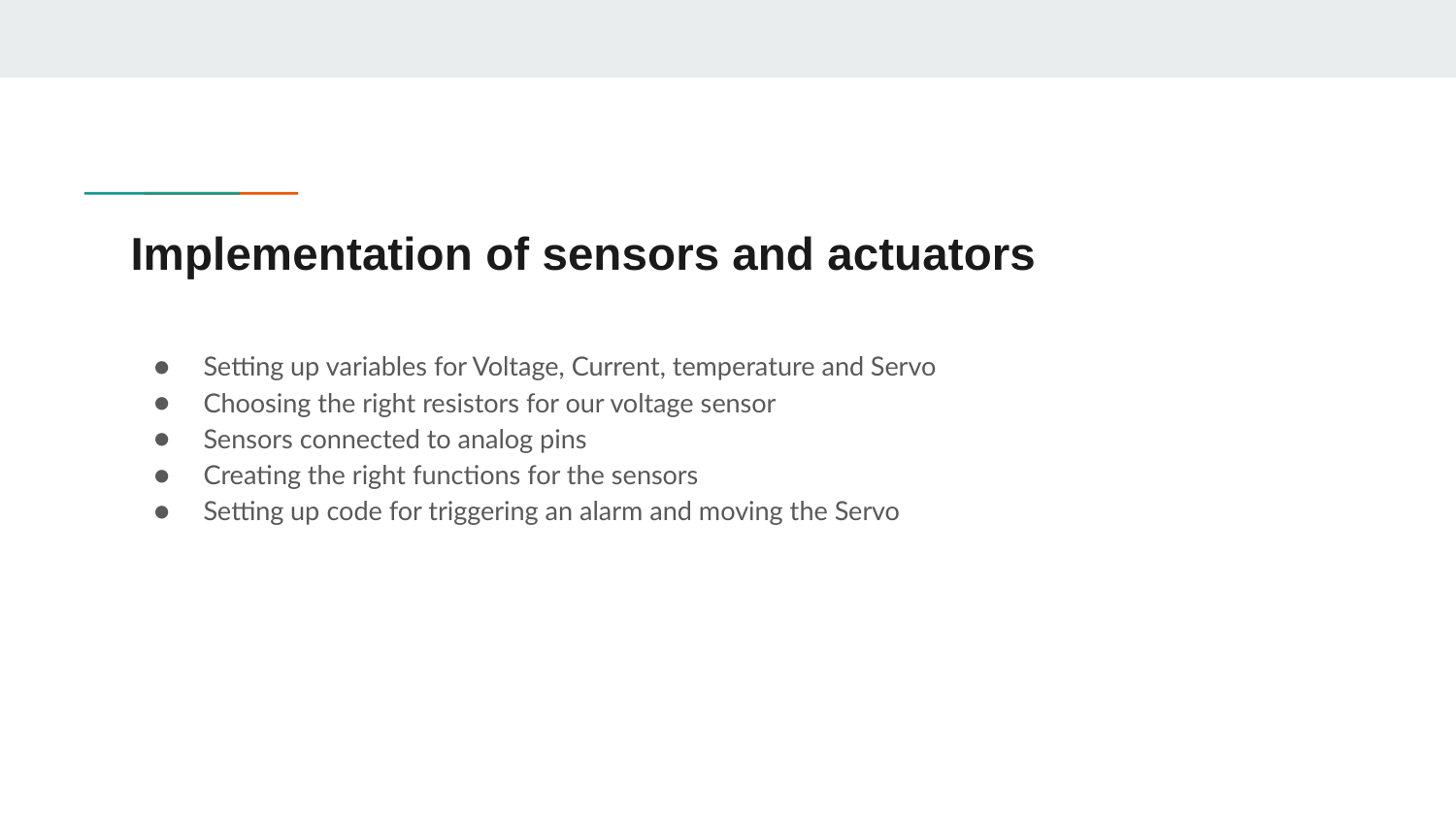

# Implementation of sensors and actuators
Setting up variables for Voltage, Current, temperature and Servo
Choosing the right resistors for our voltage sensor
Sensors connected to analog pins
Creating the right functions for the sensors
Setting up code for triggering an alarm and moving the Servo